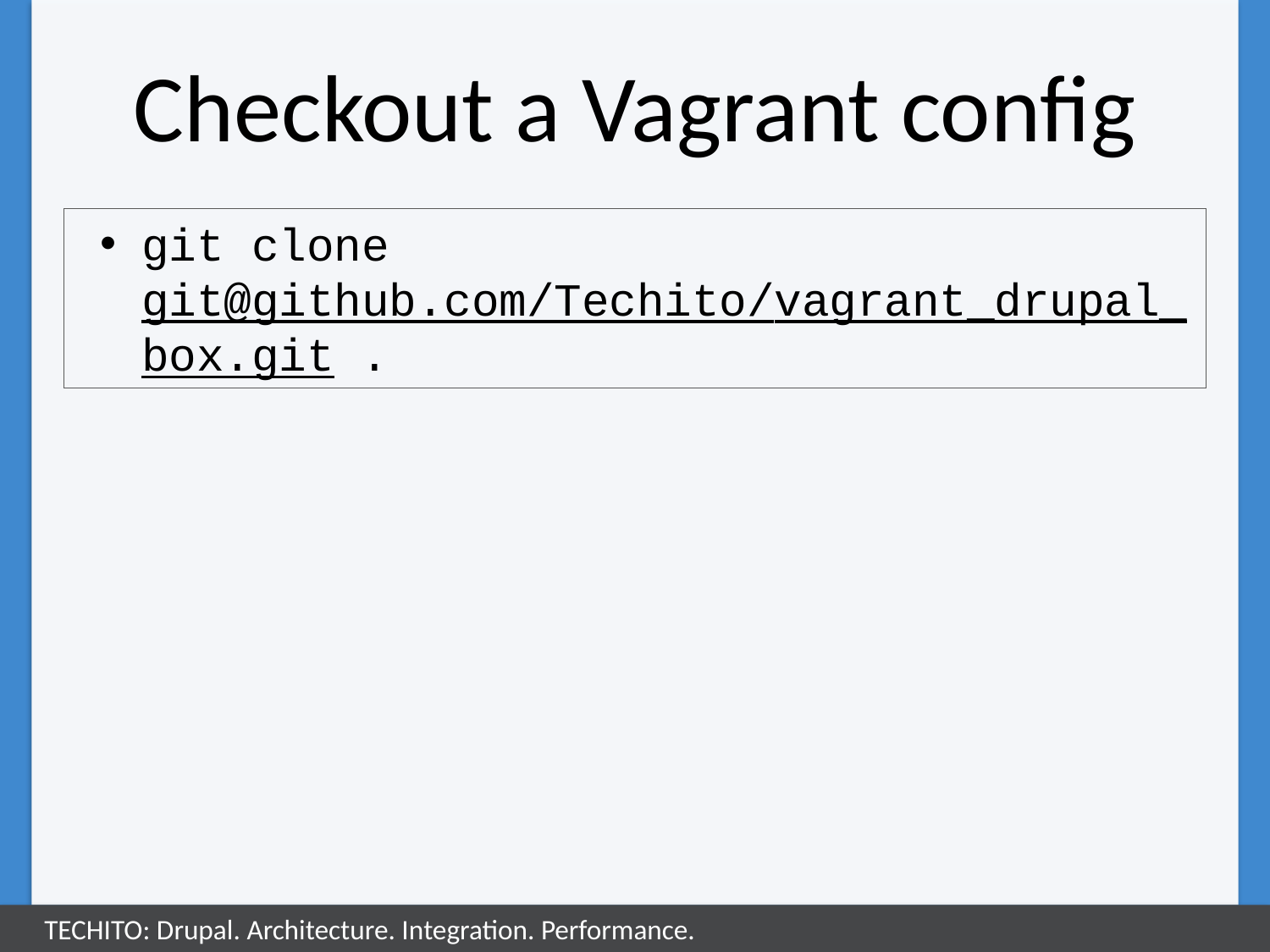

# Checkout a Vagrant config
git clone git@github.com/Techito/vagrant_drupal_box.git .